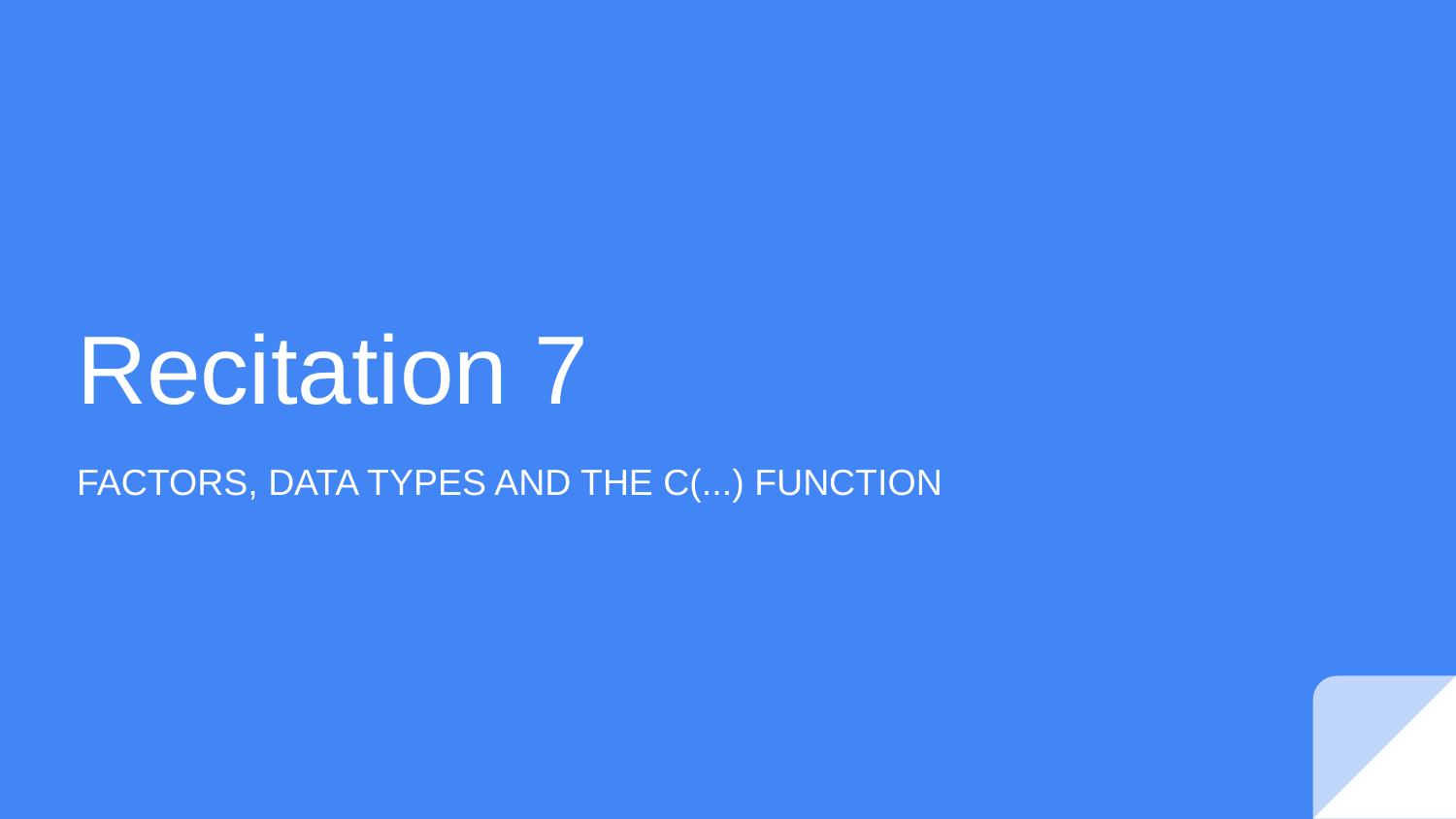

# Recitation 7
FACTORS, DATA TYPES AND THE C(...) FUNCTION